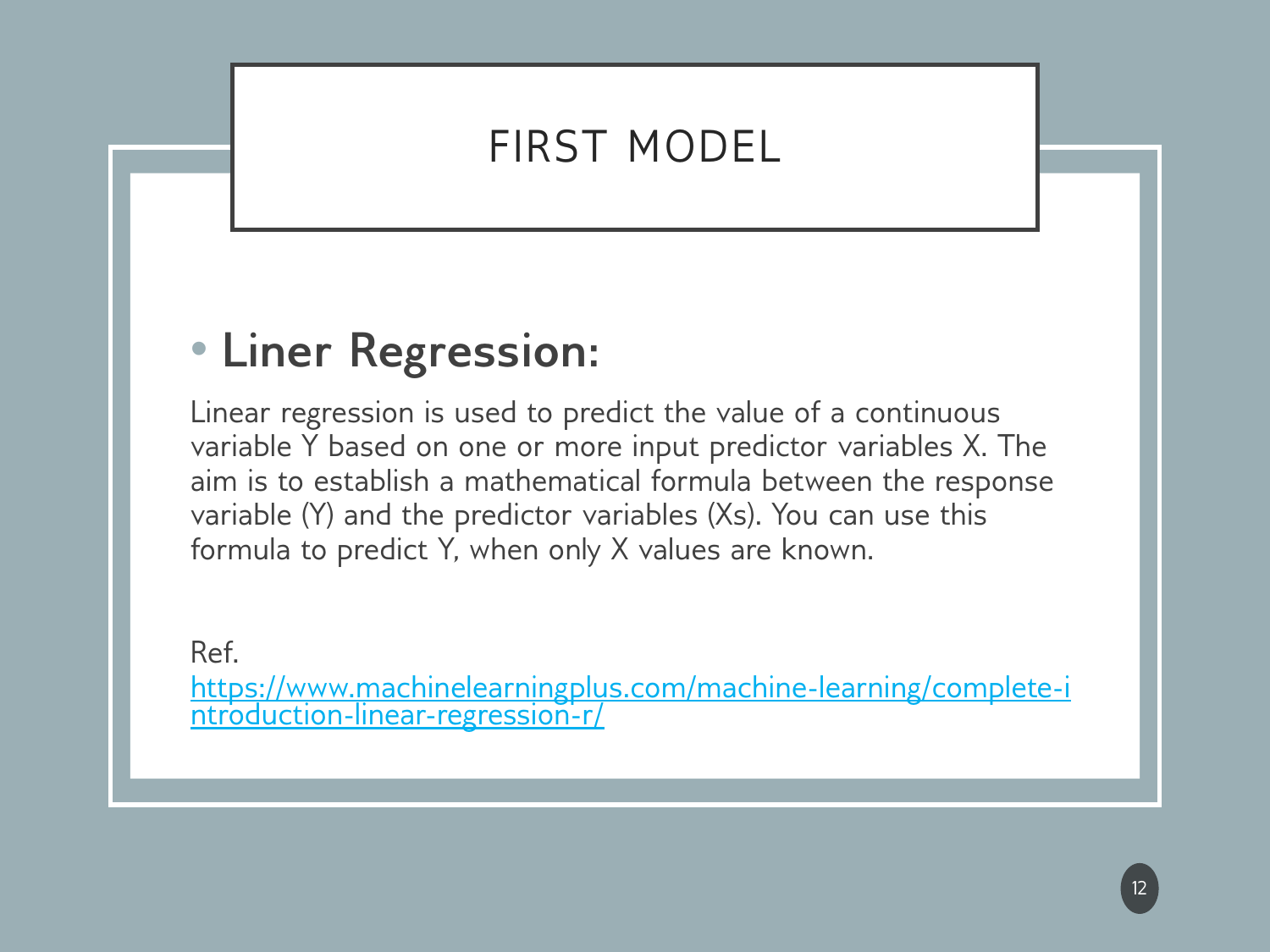

# FIRST MODEL

Liner Regression:
Linear regression is used to predict the value of a continuous variable Y based on one or more input predictor variables X. The aim is to establish a mathematical formula between the response variable (Y) and the predictor variables (Xs). You can use this formula to predict Y, when only X values are known.

Ref. https://www.machinelearningplus.com/machine-learning/complete-introduction-linear-regression-r/
12